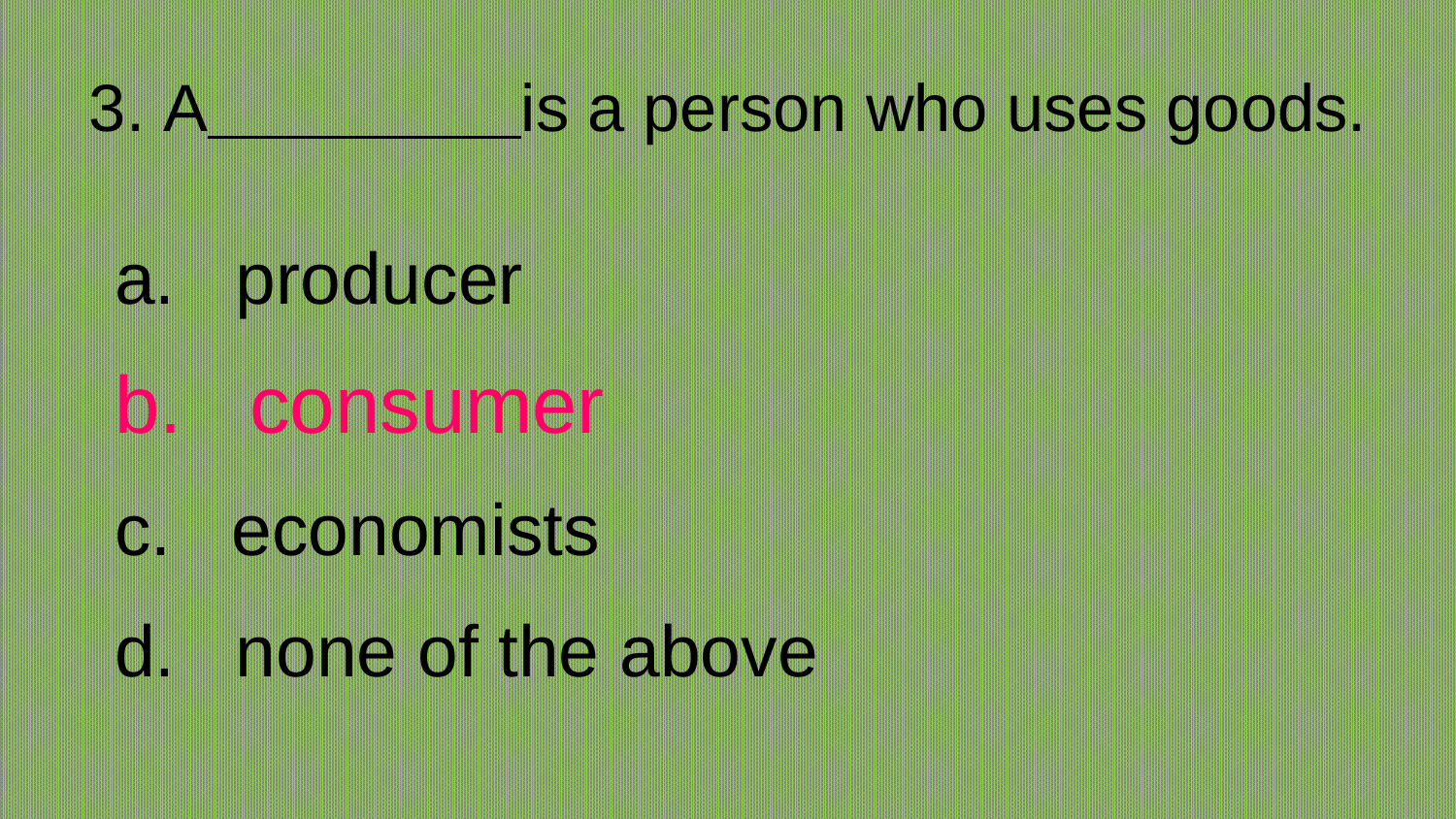

# 3. A                 is a person who uses goods.
   producer
   consumer
   economists
   none of the above